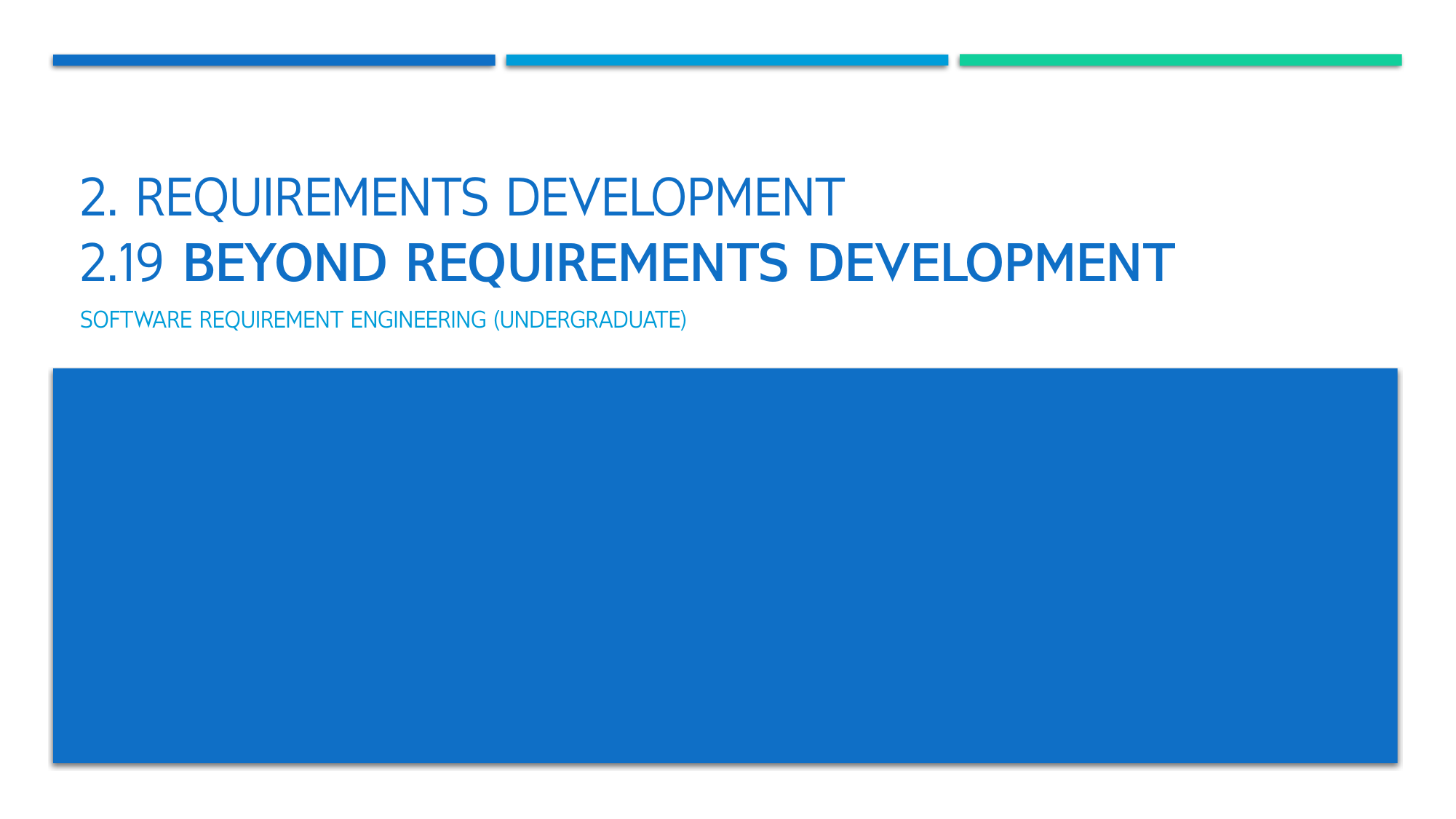

# 2. REQUIREMENTS DEVELOPMENT 2.19 Beyond Requirements Development
Software requirement engineering (Undergraduate)